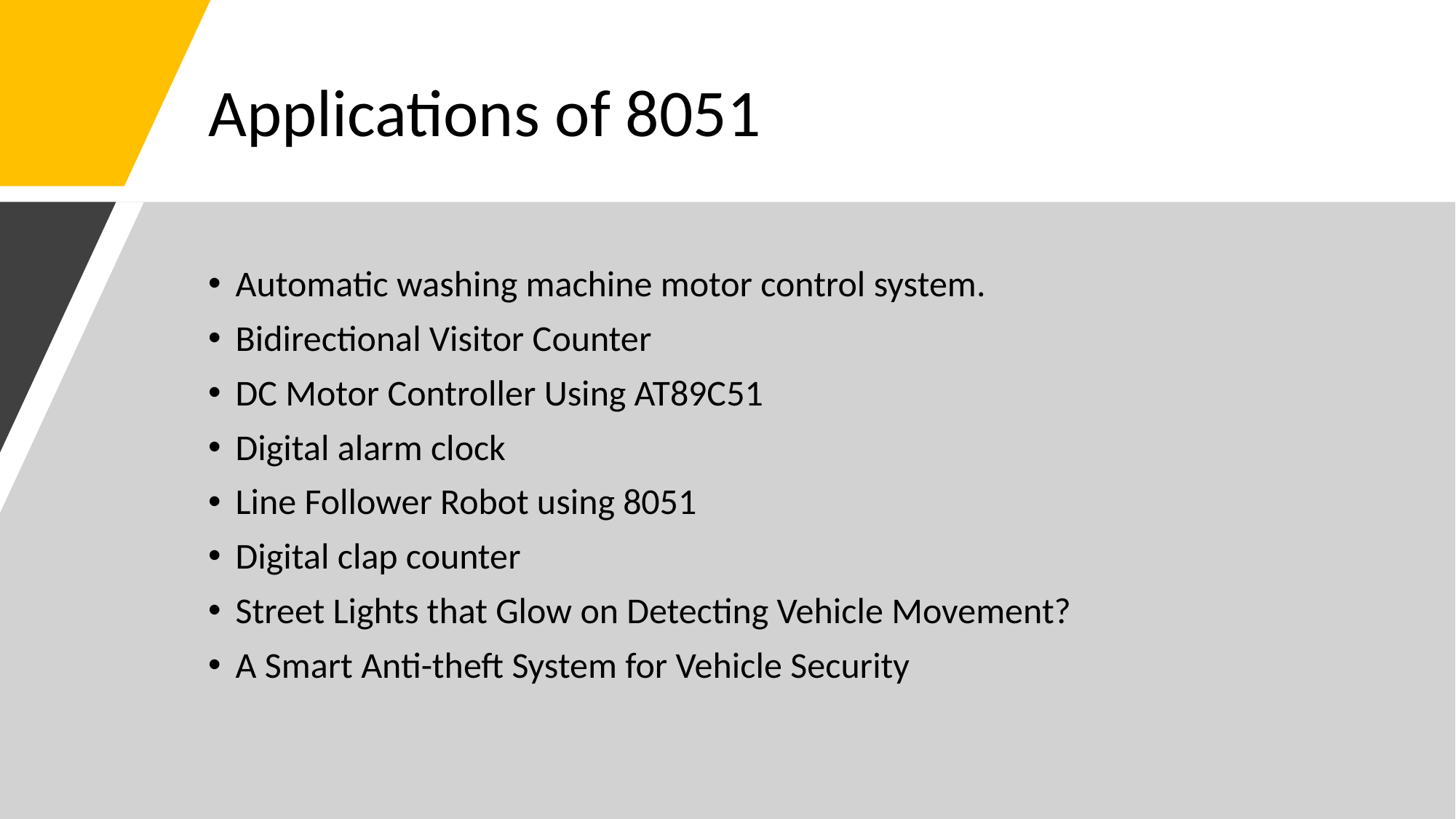

# Applications of 8051

Automatic washing machine motor control system.
Bidirectional Visitor Counter
DC Motor Controller Using AT89C51
Digital alarm clock
Line Follower Robot using 8051
Digital clap counter
Street Lights that Glow on Detecting Vehicle Movement?
A Smart Anti-theft System for Vehicle Security